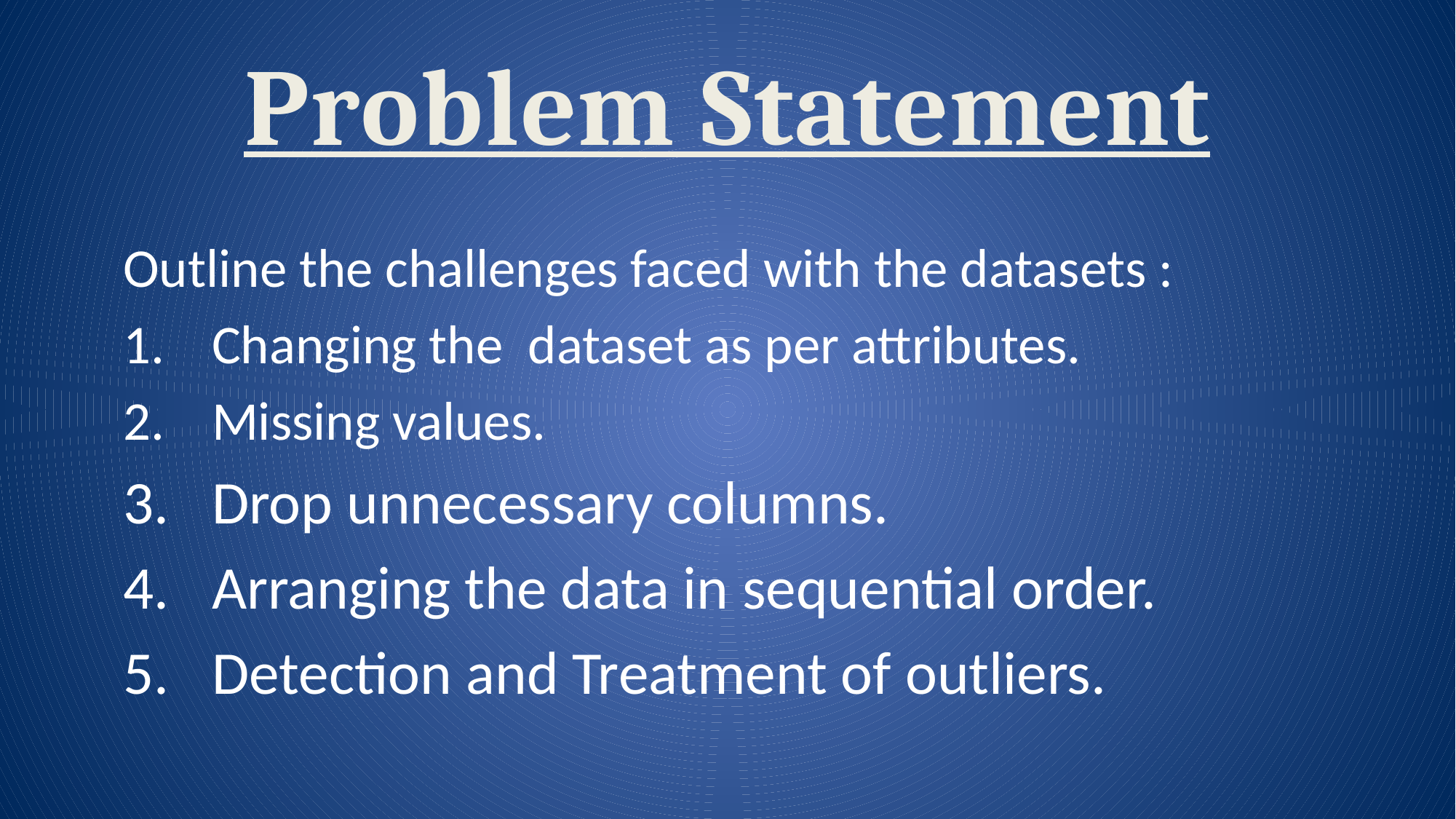

# Problem Statement
Outline the challenges faced with the datasets :
Changing the  dataset as per attributes.
Missing values.
Drop unnecessary columns.
Arranging the data in sequential order.
Detection and Treatment of outliers.